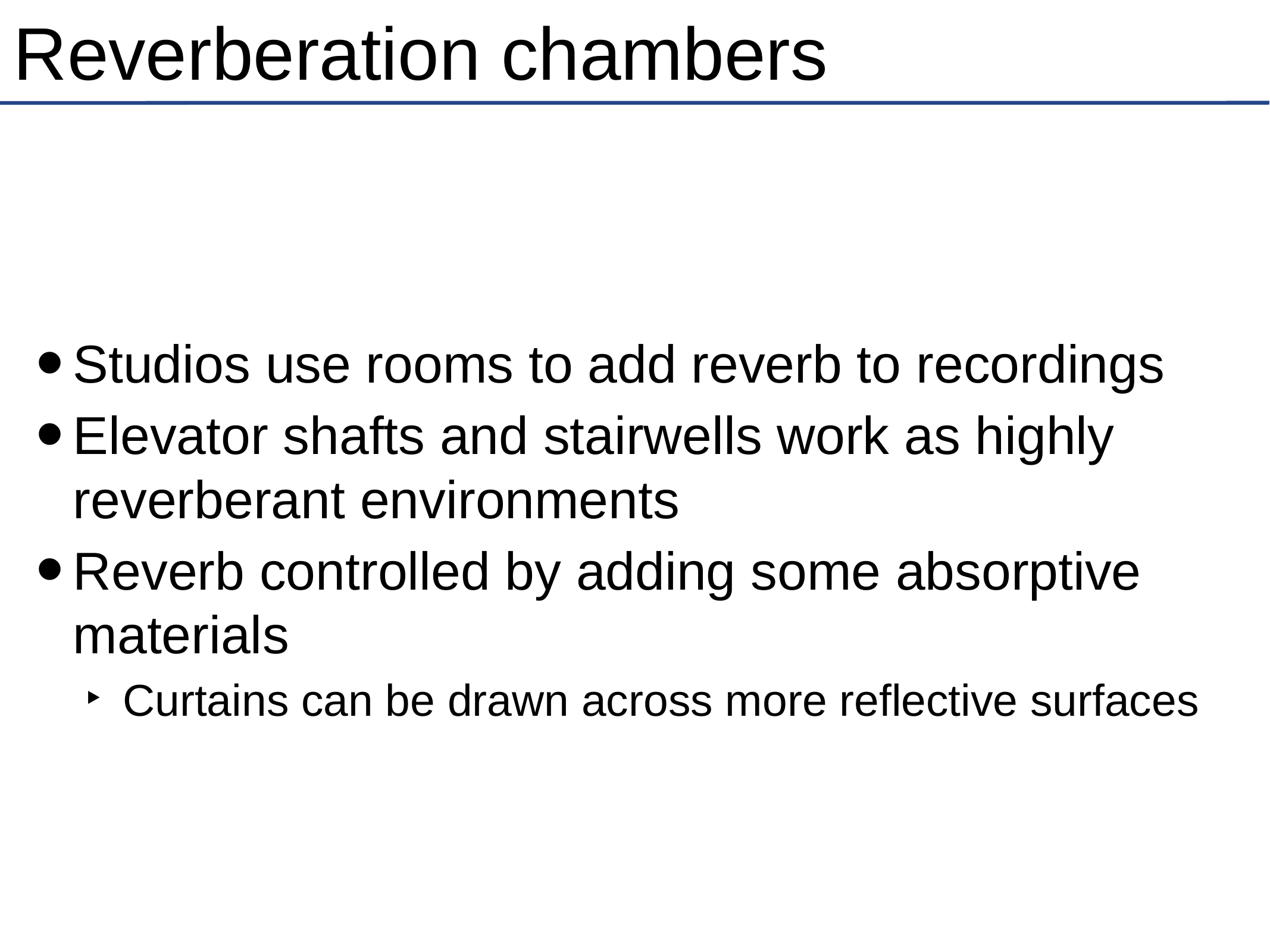

# Reverberation chambers
Studios use rooms to add reverb to recordings
Elevator shafts and stairwells work as highly reverberant environments
Reverb controlled by adding some absorptive materials
Curtains can be drawn across more reflective surfaces